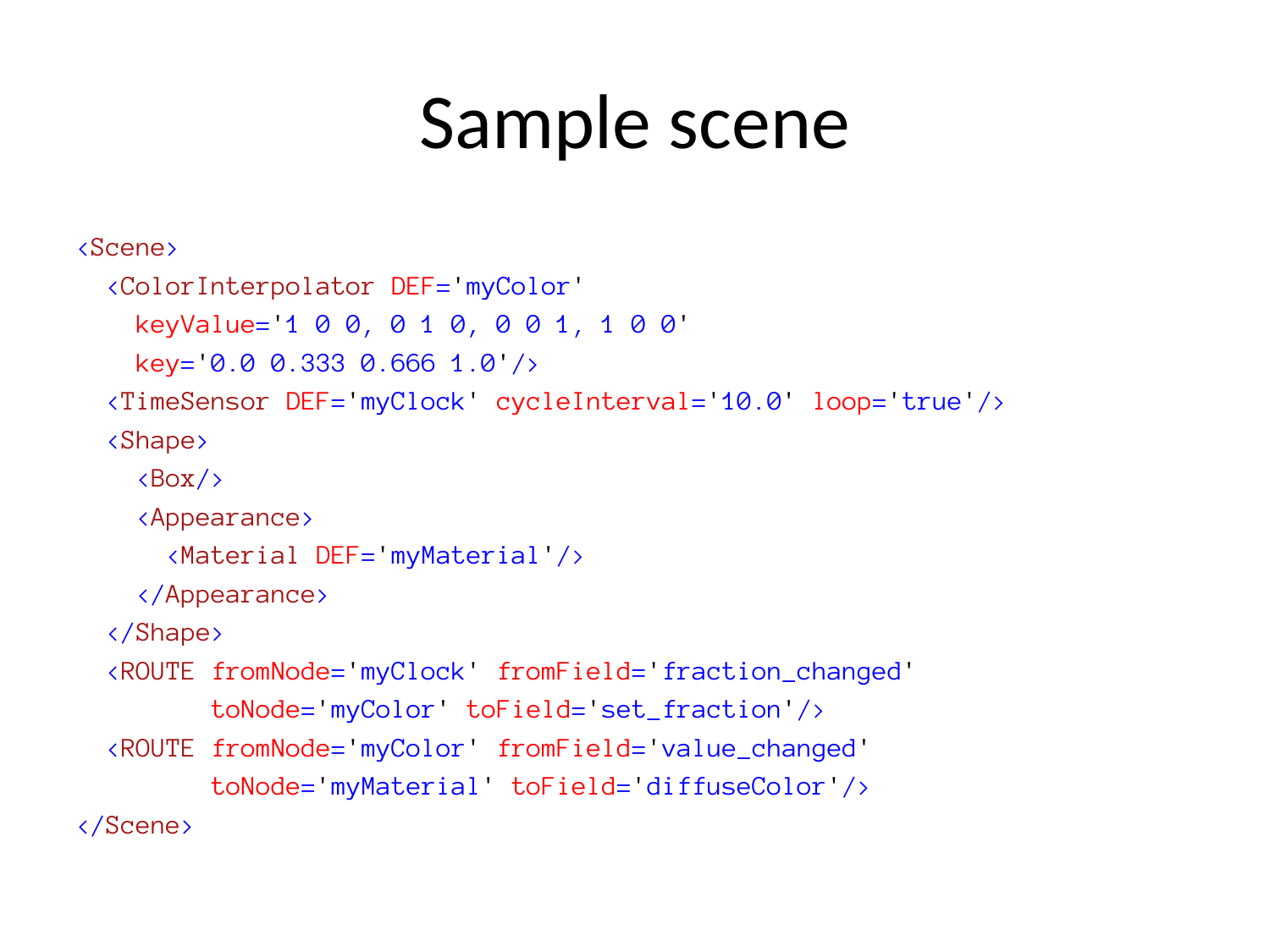

# Sample scene
<Scene>
  <ColorInterpolator DEF='myColor'
    keyValue='1 0 0, 0 1 0, 0 0 1, 1 0 0'
    key='0.0 0.333 0.666 1.0'/>
  <TimeSensor DEF='myClock' cycleInterval='10.0' loop='true'/>
  <Shape>
    <Box/>
    <Appearance>
      <Material DEF='myMaterial'/>
    </Appearance>
  </Shape>
  <ROUTE fromNode='myClock' fromField='fraction_changed'
         toNode='myColor' toField='set_fraction'/>
  <ROUTE fromNode='myColor' fromField='value_changed'
         toNode='myMaterial' toField='diffuseColor'/>
</Scene>